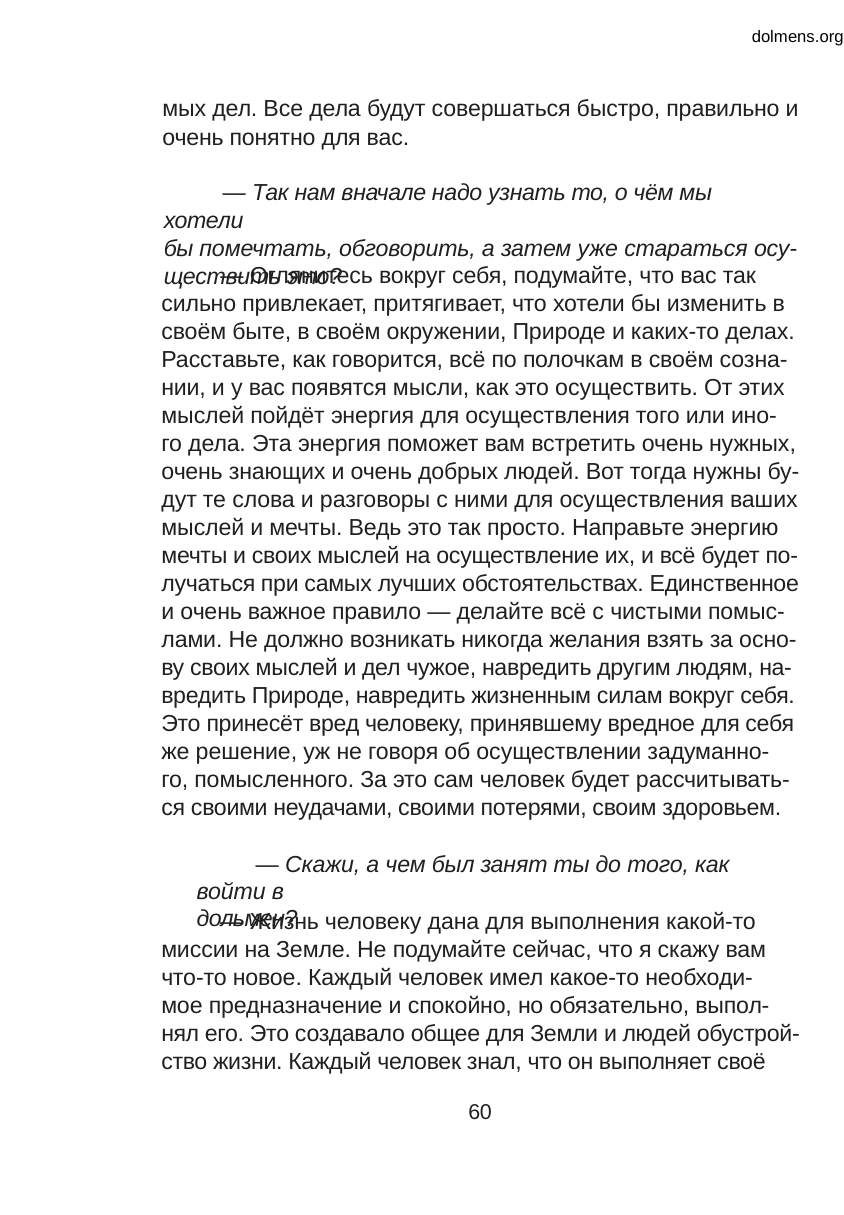

dolmens.org

мых дел. Все дела будут совершаться быстро, правильно и
очень понятно для вас.

— Так нам вначале надо узнать то, о чём мы хотели
бы помечтать, обговорить, а затем уже стараться осу-
ществить это?

— Оглянитесь вокруг себя, подумайте, что вас так
сильно привлекает, притягивает, что хотели бы изменить в
своём быте, в своём окружении, Природе и каких-то делах.
Расставьте, как говорится, всё по полочкам в своём созна-
нии, и у вас появятся мысли, как это осуществить. От этих
мыслей пойдёт энергия для осуществления того или ино-
го дела. Эта энергия поможет вам встретить очень нужных,
очень знающих и очень добрых людей. Вот тогда нужны бу-
дут те слова и разговоры с ними для осуществления ваших
мыслей и мечты. Ведь это так просто. Направьте энергию
мечты и своих мыслей на осуществление их, и всё будет по-
лучаться при самых лучших обстоятельствах. Единственное
и очень важное правило — делайте всё с чистыми помыс-
лами. Не должно возникать никогда желания взять за осно-
ву своих мыслей и дел чужое, навредить другим людям, на-
вредить Природе, навредить жизненным силам вокруг себя.
Это принесёт вред человеку, принявшему вредное для себя
же решение, уж не говоря об осуществлении задуманно-
го, помысленного. За это сам человек будет рассчитывать-
ся своими неудачами, своими потерями, своим здоровьем.

— Скажи, а чем был занят ты до того, как войти в
дольмен?

— Жизнь человеку дана для выполнения какой-то
миссии на Земле. Не подумайте сейчас, что я скажу вам
что-то новое. Каждый человек имел какое-то необходи-
мое предназначение и спокойно, но обязательно, выпол-
нял его. Это создавало общее для Земли и людей обустрой-
ство жизни. Каждый человек знал, что он выполняет своё

60